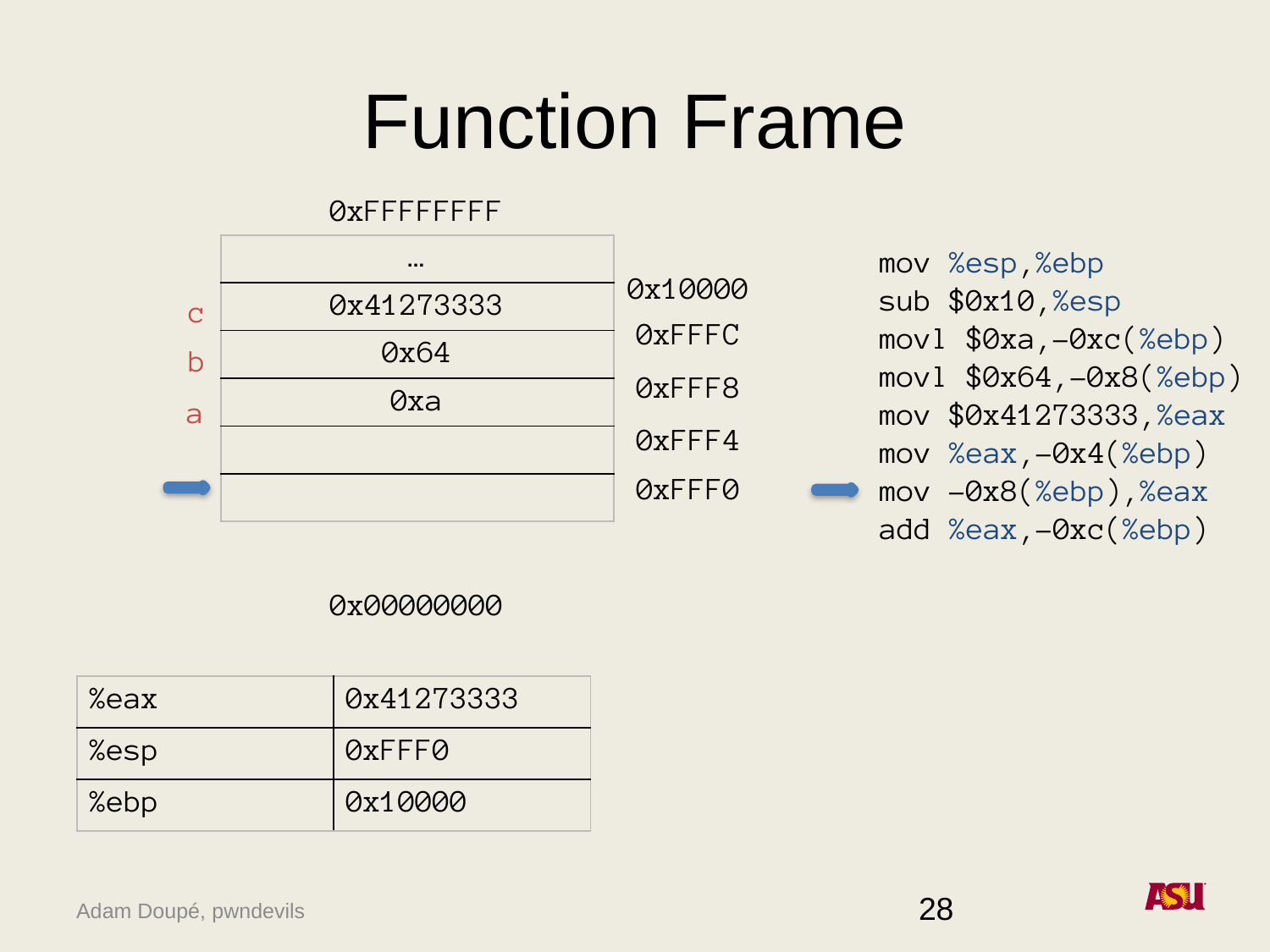

# Function Frame
0xFFFFFFFF
| … |
| --- |
| 0x41273333 |
| 0x64 |
| 0xa |
|  |
|  |
mov %esp,%ebp
sub $0x10,%esp
movl $0xa,-0xc(%ebp)
movl $0x64,-0x8(%ebp)
mov $0x41273333,%eax
mov %eax,-0x4(%ebp)
mov -0x8(%ebp),%eax
add %eax,-0xc(%ebp)
0x10000
c
0xFFFC
b
0xFFF8
a
0xFFF4
0xFFF0

0x00000000
| %eax | 0x41273333 |
| --- | --- |
| %esp | 0xFFF0 |
| %ebp | 0x10000 |
28